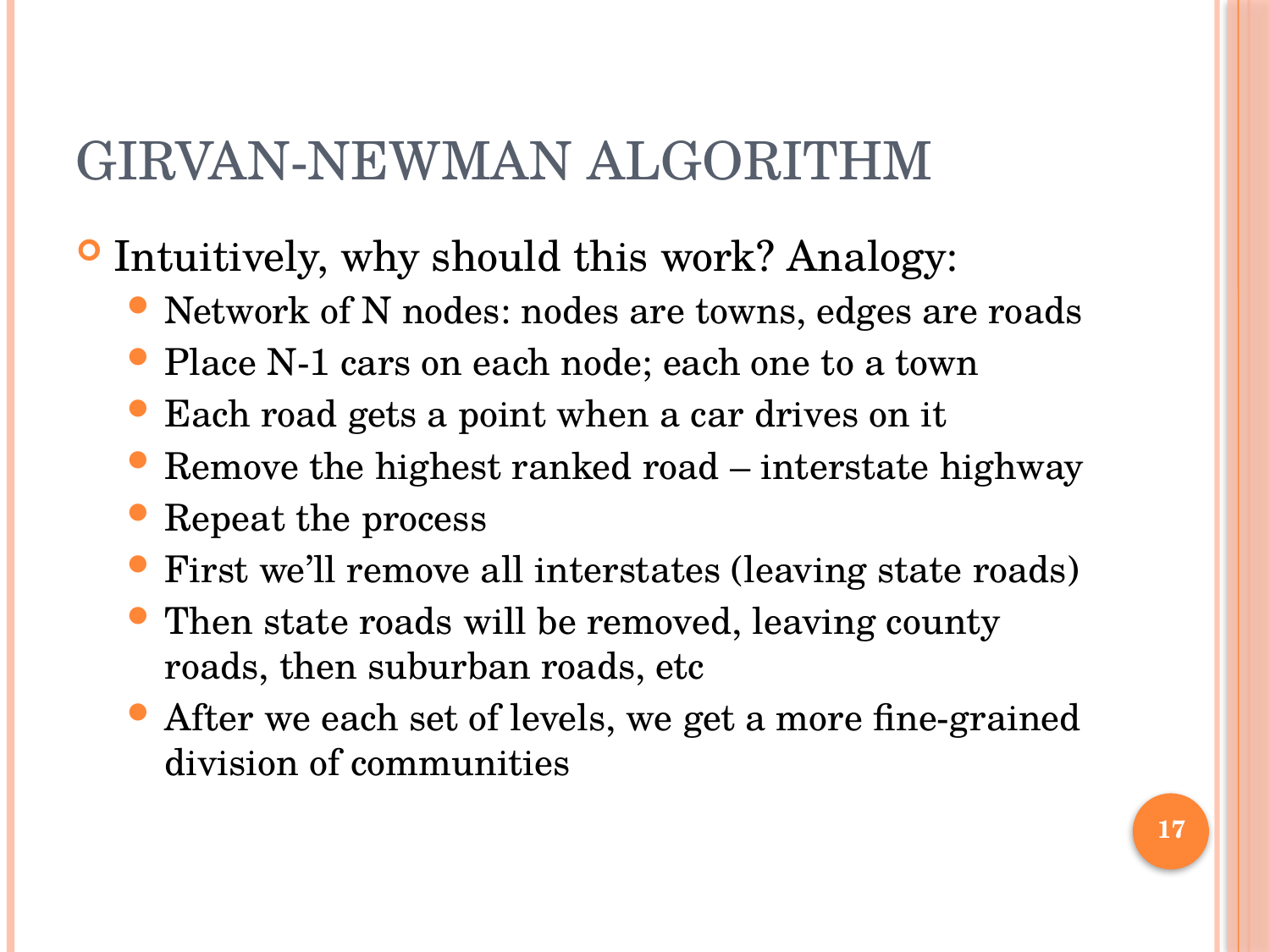

# Girvan-Newman Algorithm
Intuitively, why should this work? Analogy:
Network of N nodes: nodes are towns, edges are roads
Place N-1 cars on each node; each one to a town
Each road gets a point when a car drives on it
Remove the highest ranked road – interstate highway
Repeat the process
First we’ll remove all interstates (leaving state roads)
Then state roads will be removed, leaving county roads, then suburban roads, etc
After we each set of levels, we get a more fine-grained division of communities

17